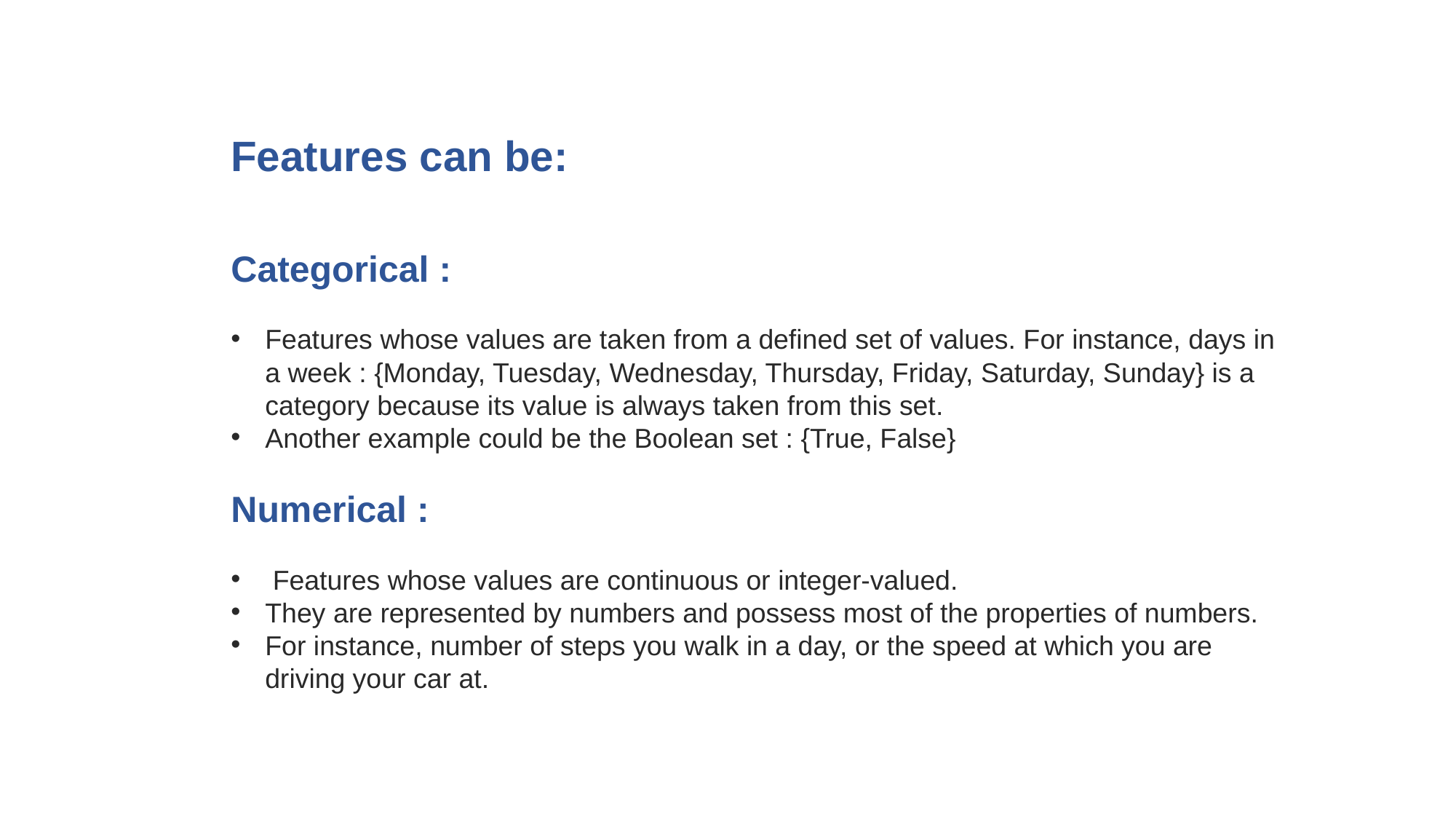

Features can be:

Categorical :

Features whose values are taken from a defined set of values. For instance, days in a week : {Monday, Tuesday, Wednesday, Thursday, Friday, Saturday, Sunday} is a category because its value is always taken from this set.
Another example could be the Boolean set : {True, False}

Numerical :

 Features whose values are continuous or integer-valued.
They are represented by numbers and possess most of the properties of numbers.
For instance, number of steps you walk in a day, or the speed at which you are driving your car at.